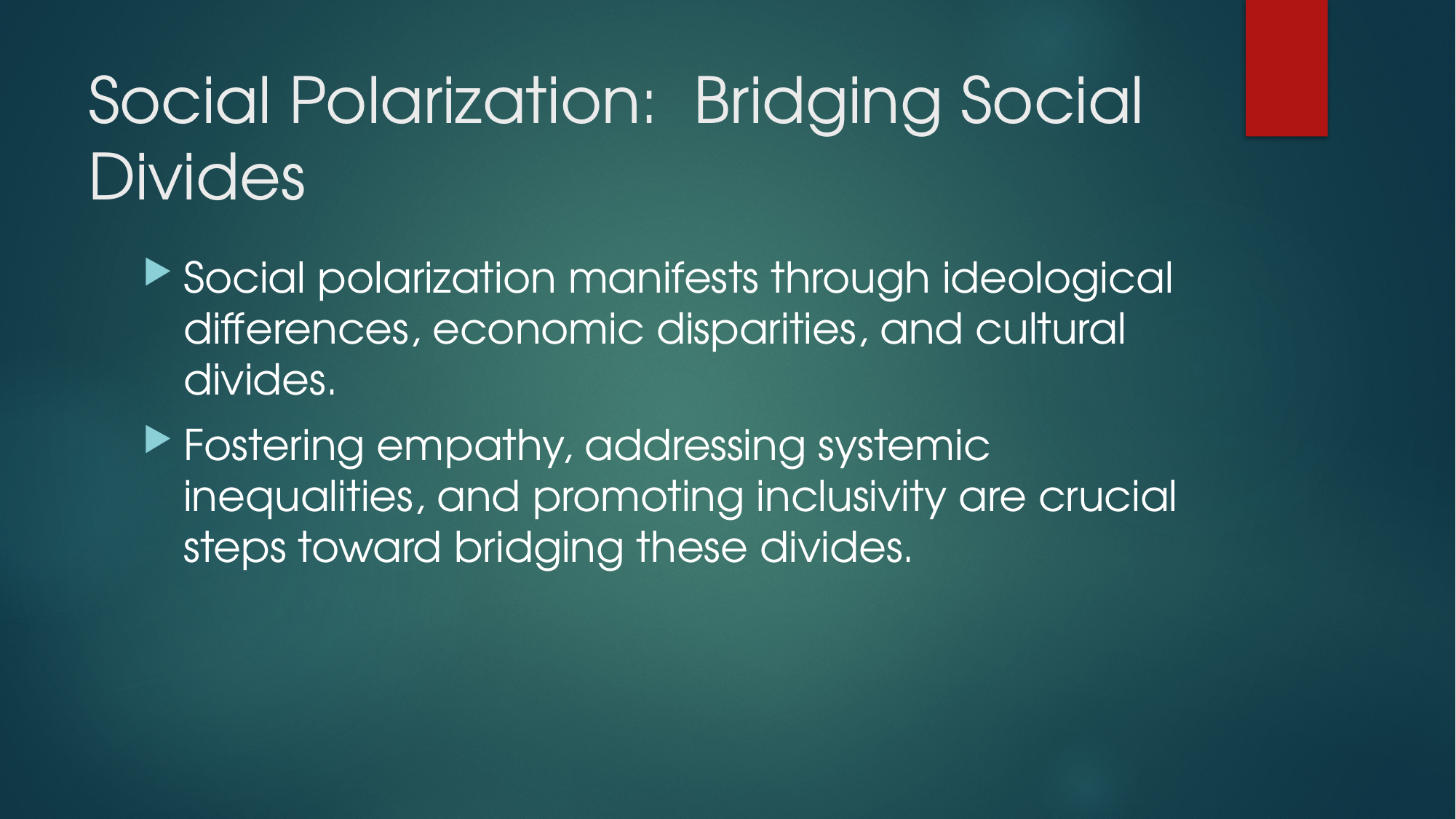

# Social Polarization:  Bridging Social Divides
Social polarization manifests through ideological differences, economic disparities, and cultural divides.
Fostering empathy, addressing systemic inequalities, and promoting inclusivity are crucial steps toward bridging these divides.